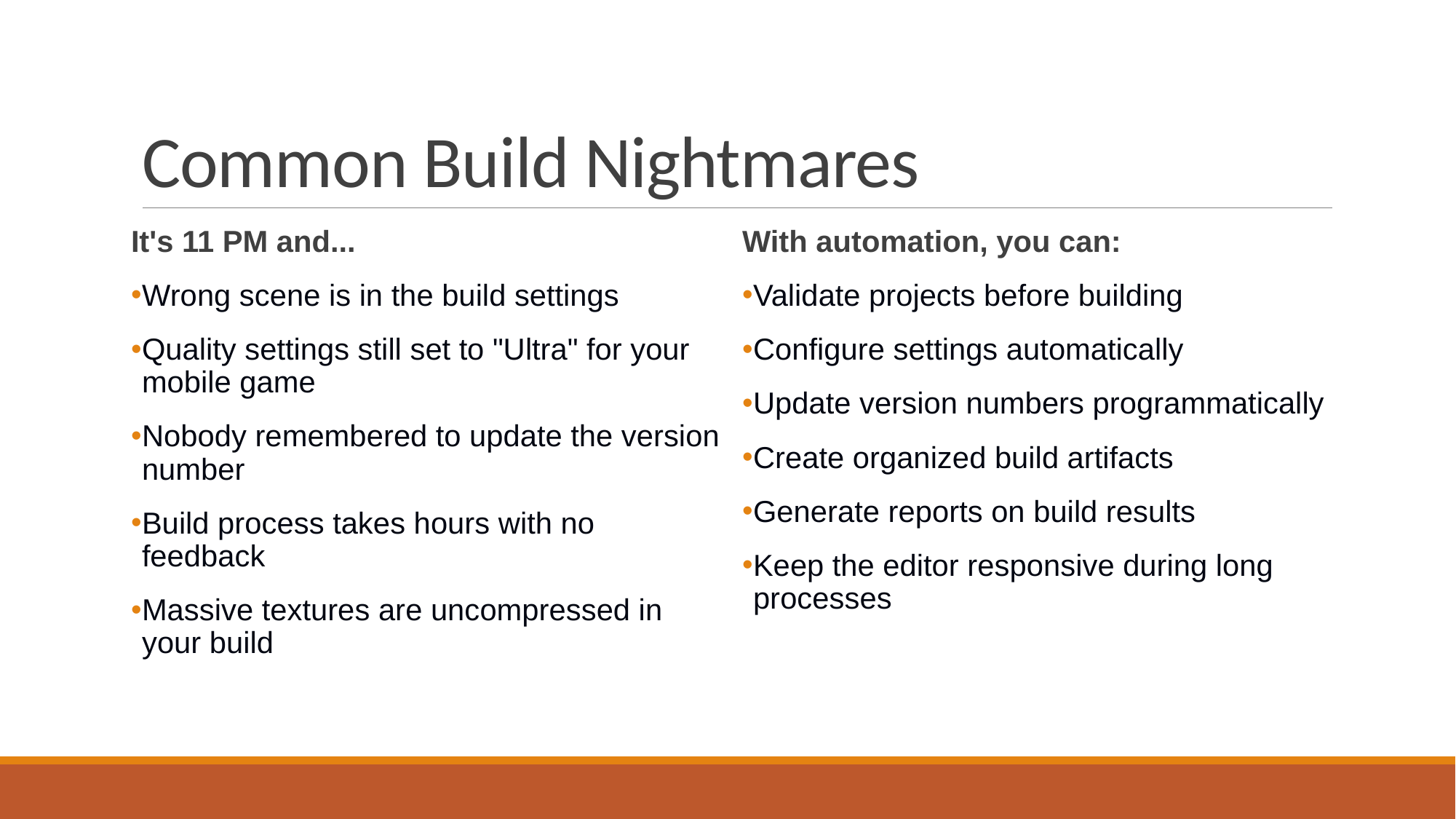

# Common Build Nightmares
It's 11 PM and...
Wrong scene is in the build settings
Quality settings still set to "Ultra" for your mobile game
Nobody remembered to update the version number
Build process takes hours with no feedback
Massive textures are uncompressed in your build

With automation, you can:
Validate projects before building
Configure settings automatically
Update version numbers programmatically
Create organized build artifacts
Generate reports on build results
Keep the editor responsive during long processes